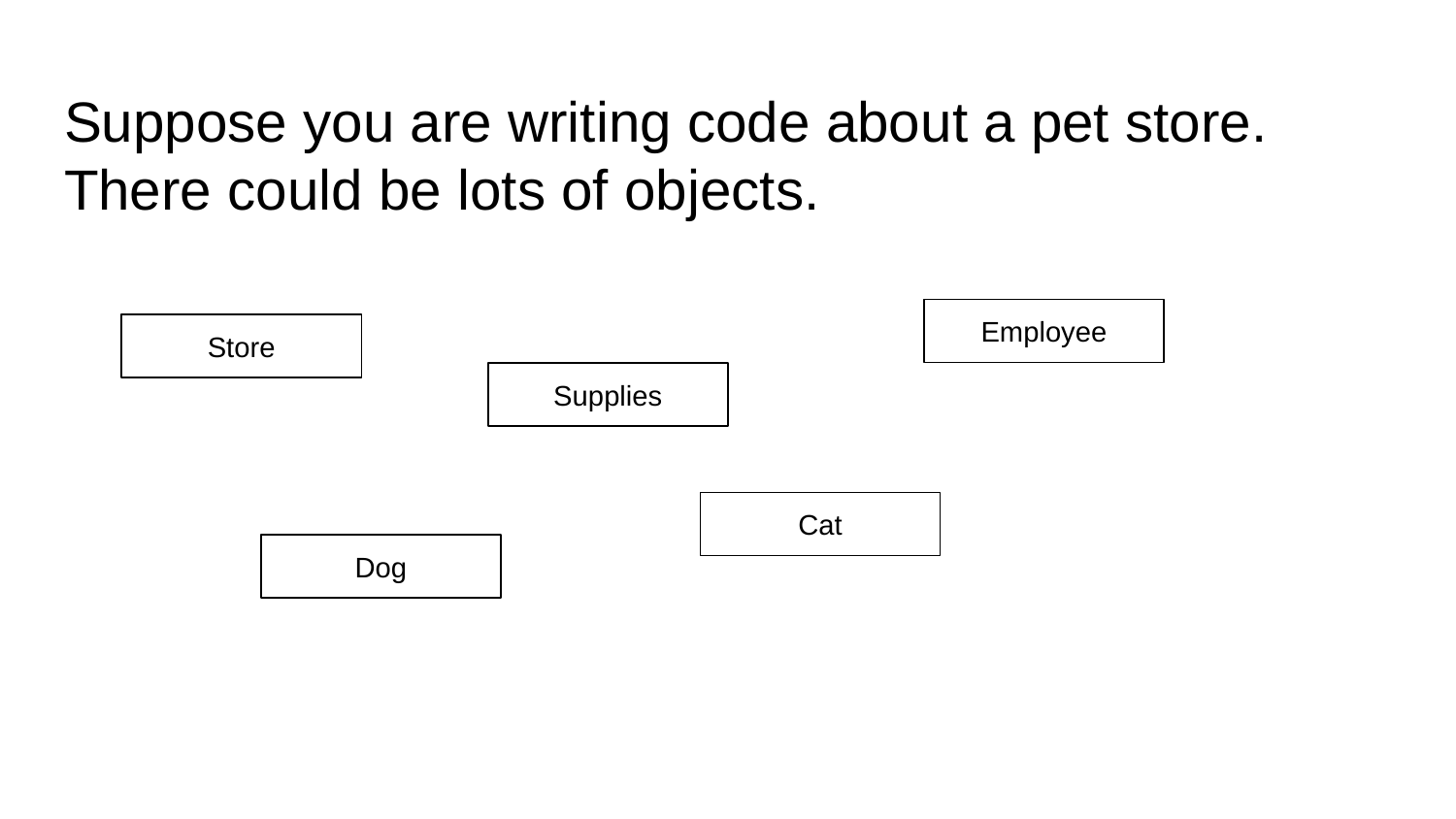

# Suppose you are writing code about a pet store.
There could be lots of objects.

Employee
Store
Supplies
Cat
Dog